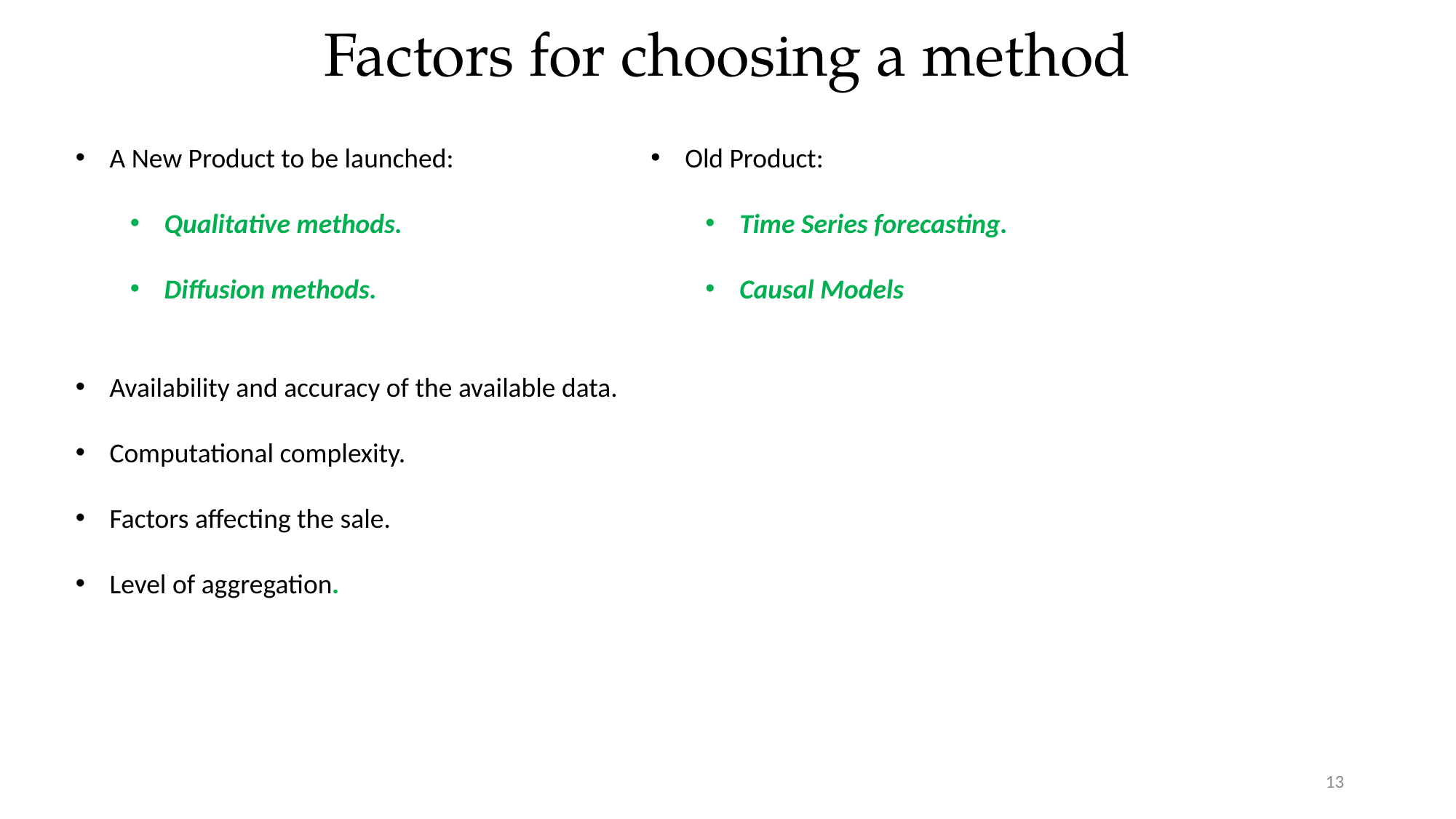

# Factors for choosing a method
A New Product to be launched:

Qualitative methods.

Diffusion methods.

Availability and accuracy of the available data.

Computational complexity.

Factors affecting the sale.

Level of aggregation.

Old Product:

Time Series forecasting.

Causal Models

13